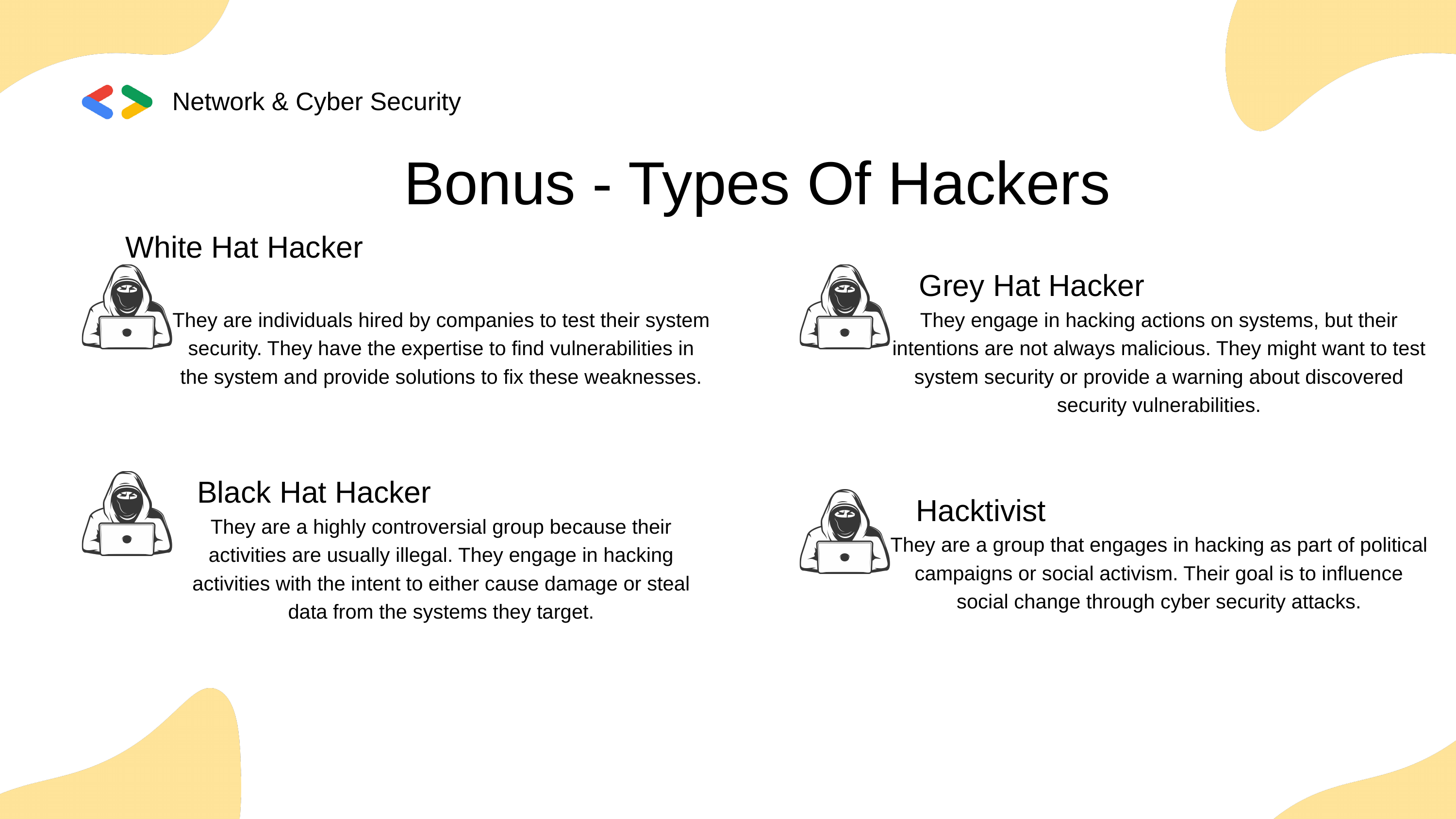

Network & Cyber Security
Bonus - Types Of Hackers
White Hat Hacker
Grey Hat Hacker

They are individuals hired by companies to test their system security. They have the expertise to find vulnerabilities in the system and provide solutions to fix these weaknesses.
They engage in hacking actions on systems, but their intentions are not always malicious. They might want to test system security or provide a warning about discovered security vulnerabilities.
Black Hat Hacker

Hacktivist

They are a highly controversial group because their activities are usually illegal. They engage in hacking activities with the intent to either cause damage or steal data from the systems they target.
They are a group that engages in hacking as part of political campaigns or social activism. Their goal is to influence social change through cyber security attacks.